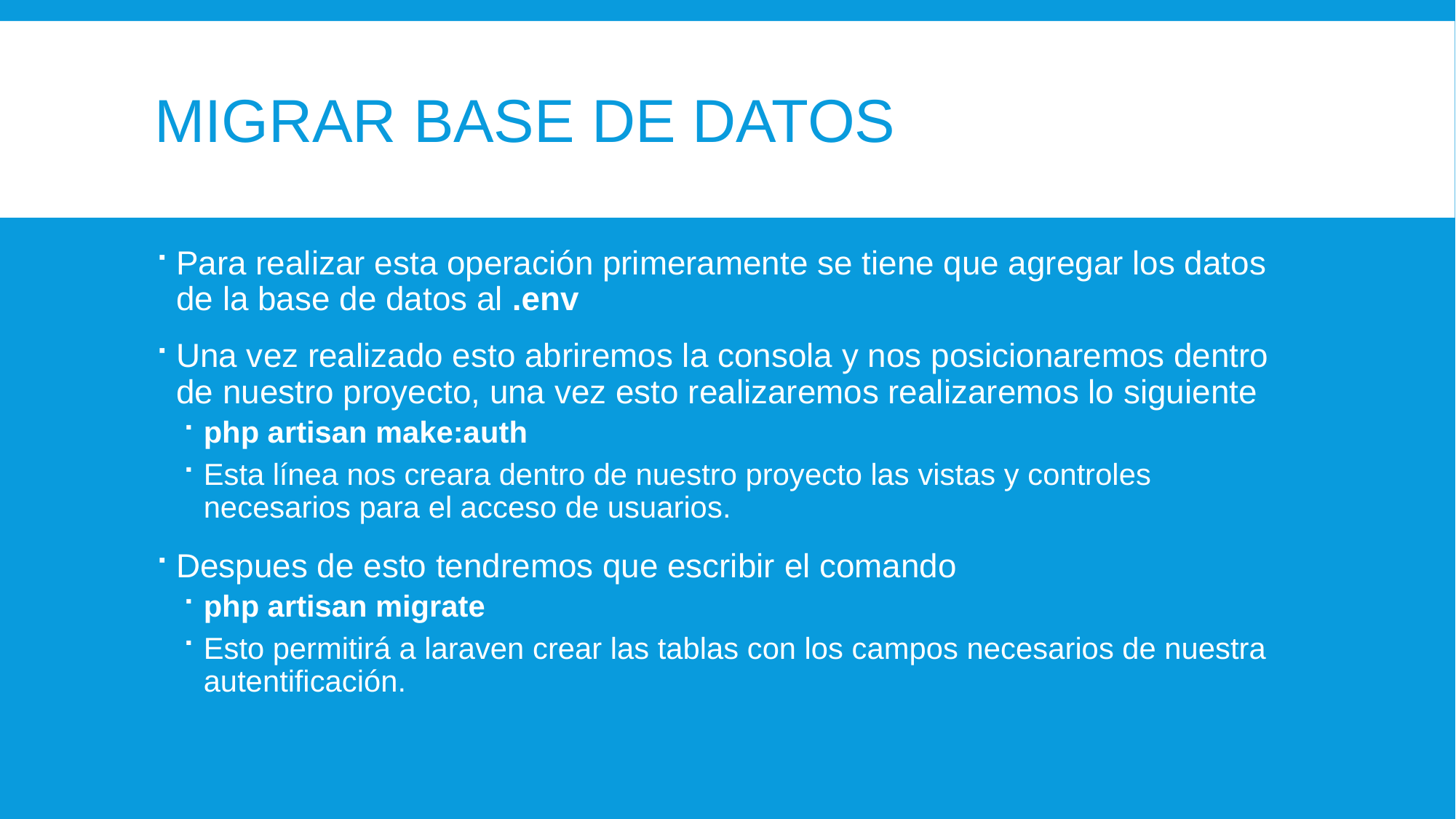

# Migrar base de datos
Para realizar esta operación primeramente se tiene que agregar los datos de la base de datos al .env
Una vez realizado esto abriremos la consola y nos posicionaremos dentro de nuestro proyecto, una vez esto realizaremos realizaremos lo siguiente
php artisan make:auth
Esta línea nos creara dentro de nuestro proyecto las vistas y controles necesarios para el acceso de usuarios.
Despues de esto tendremos que escribir el comando
php artisan migrate
Esto permitirá a laraven crear las tablas con los campos necesarios de nuestra autentificación.